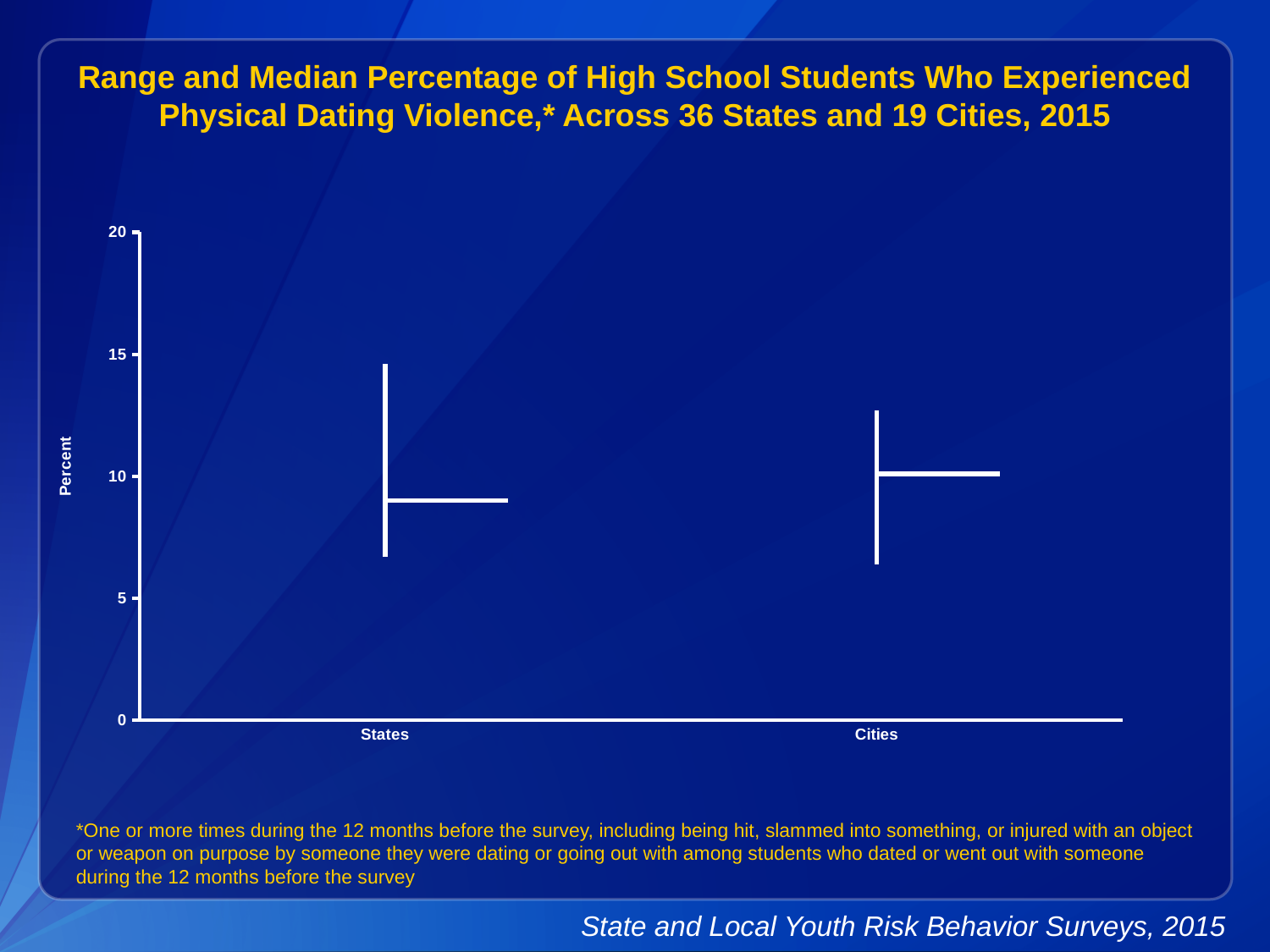

Range and Median Percentage of High School Students Who Experienced Physical Dating Violence,* Across 36 States and 19 Cities, 2015

[unsupported chart]

*One or more times during the 12 months before the survey, including being hit, slammed into something, or injured with an object or weapon on purpose by someone they were dating or going out with among students who dated or went out with someone during the 12 months before the survey
State and Local Youth Risk Behavior Surveys, 2015